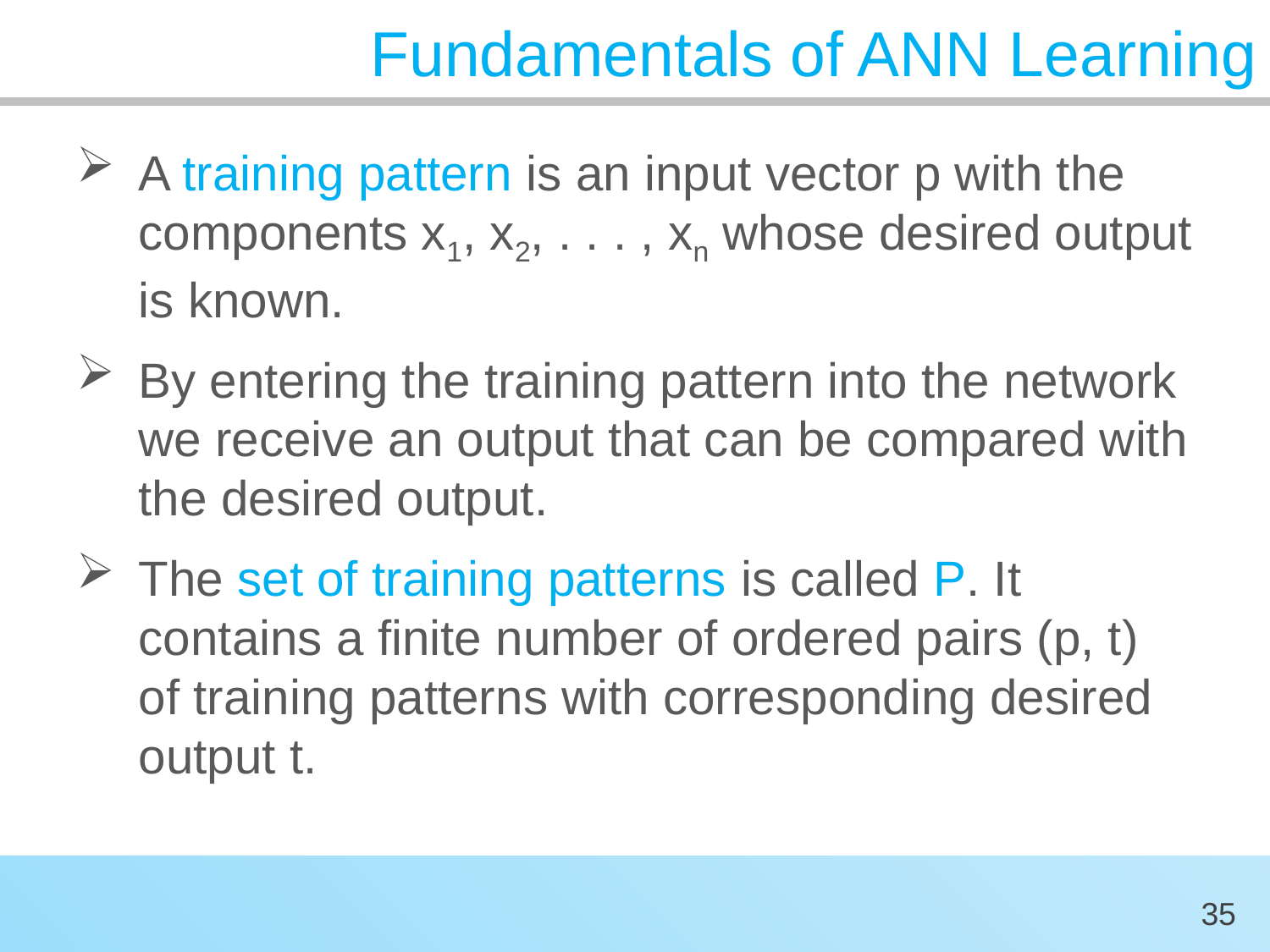

# Fundamentals of ANN Learning
A training pattern is an input vector p with the components x1, x2, . . . , xn whose desired output is known.
By entering the training pattern into the network we receive an output that can be compared with the desired output.
The set of training patterns is called P. It contains a finite number of ordered pairs (p, t) of training patterns with corresponding desired output t.